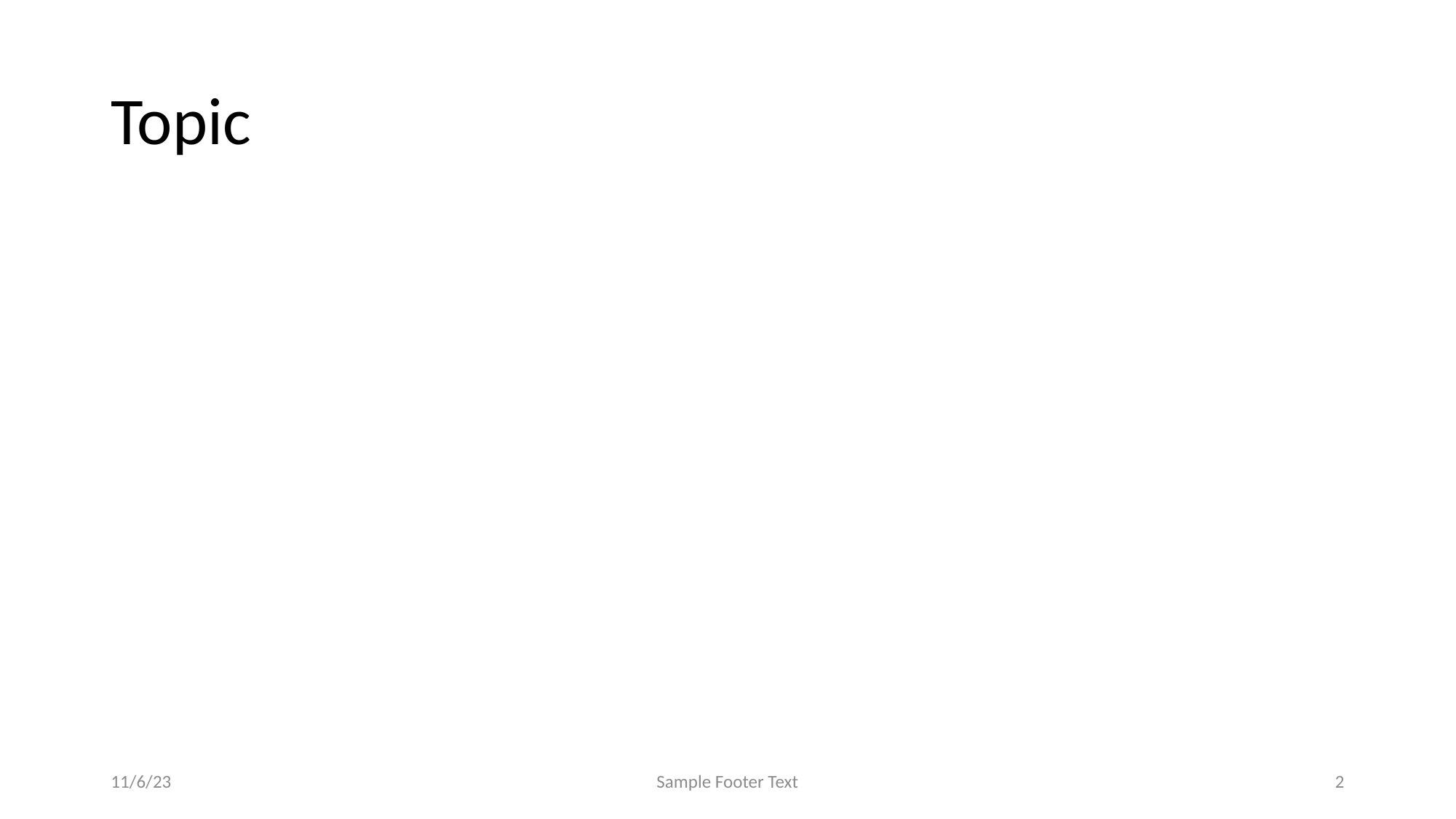

# Topic

11/6/23
Sample Footer Text
2